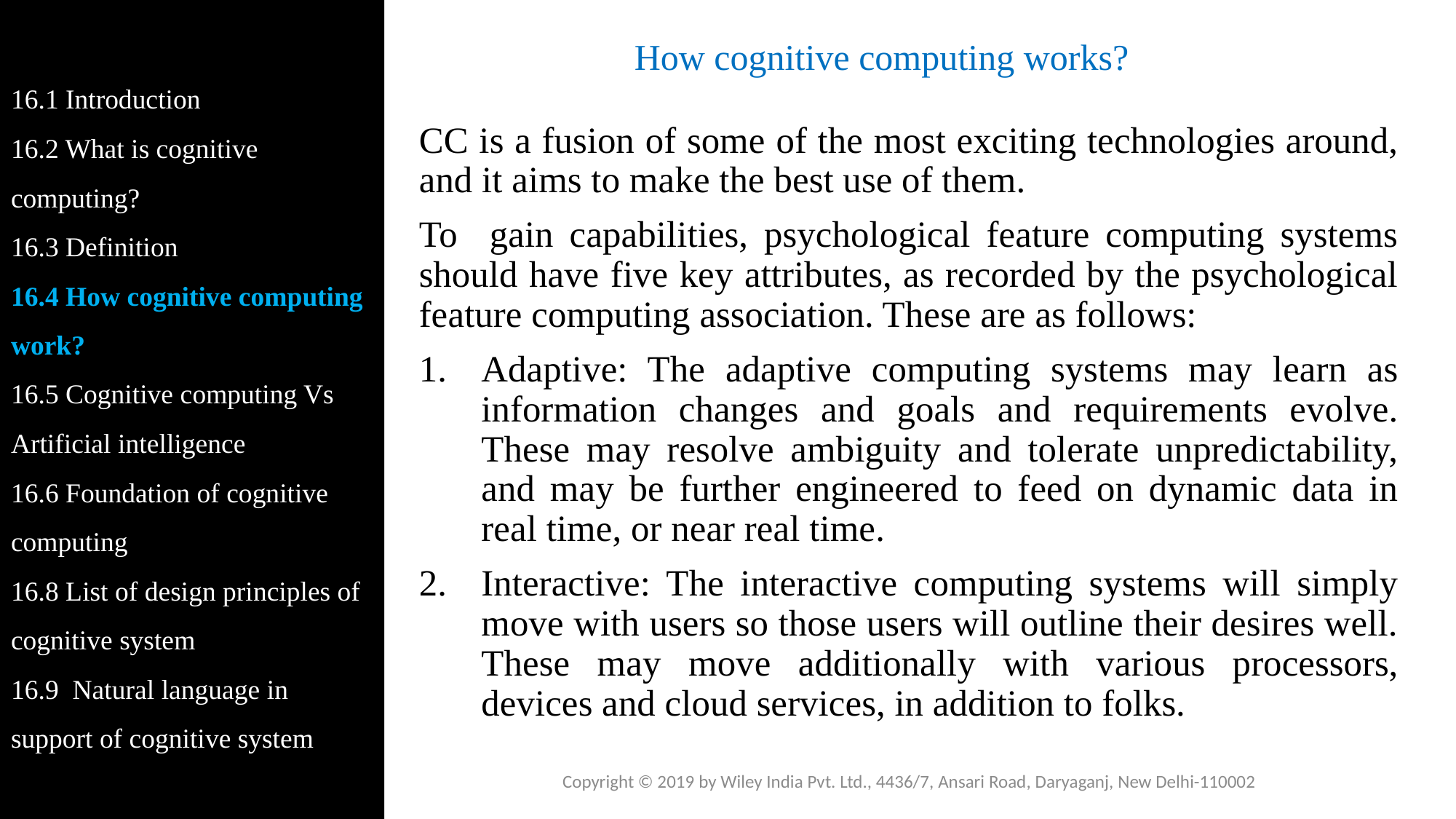

16.1 Introduction
16.2 What is cognitive computing?
16.3 Definition
16.4 How cognitive computing work?
16.5 Cognitive computing Vs Artificial intelligence
16.6 Foundation of cognitive computing
16.8 List of design principles of cognitive system
16.9  Natural language in support of cognitive system
# How cognitive computing works?
CC is a fusion of some of the most exciting technologies around, and it aims to make the best use of them.
To  gain capabilities, psychological feature computing systems should have five key attributes, as recorded by the psychological feature computing association. These are as follows:
Adaptive: The adaptive computing systems may learn as information changes and goals and requirements evolve. These may resolve ambiguity and tolerate unpredictability, and may be further engineered to feed on dynamic data in real time, or near real time.
Interactive: The interactive computing systems will simply move with users so those users will outline their desires well. These may move additionally with various processors, devices and cloud services, in addition to folks.

Copyright © 2019 by Wiley India Pvt. Ltd., 4436/7, Ansari Road, Daryaganj, New Delhi-110002